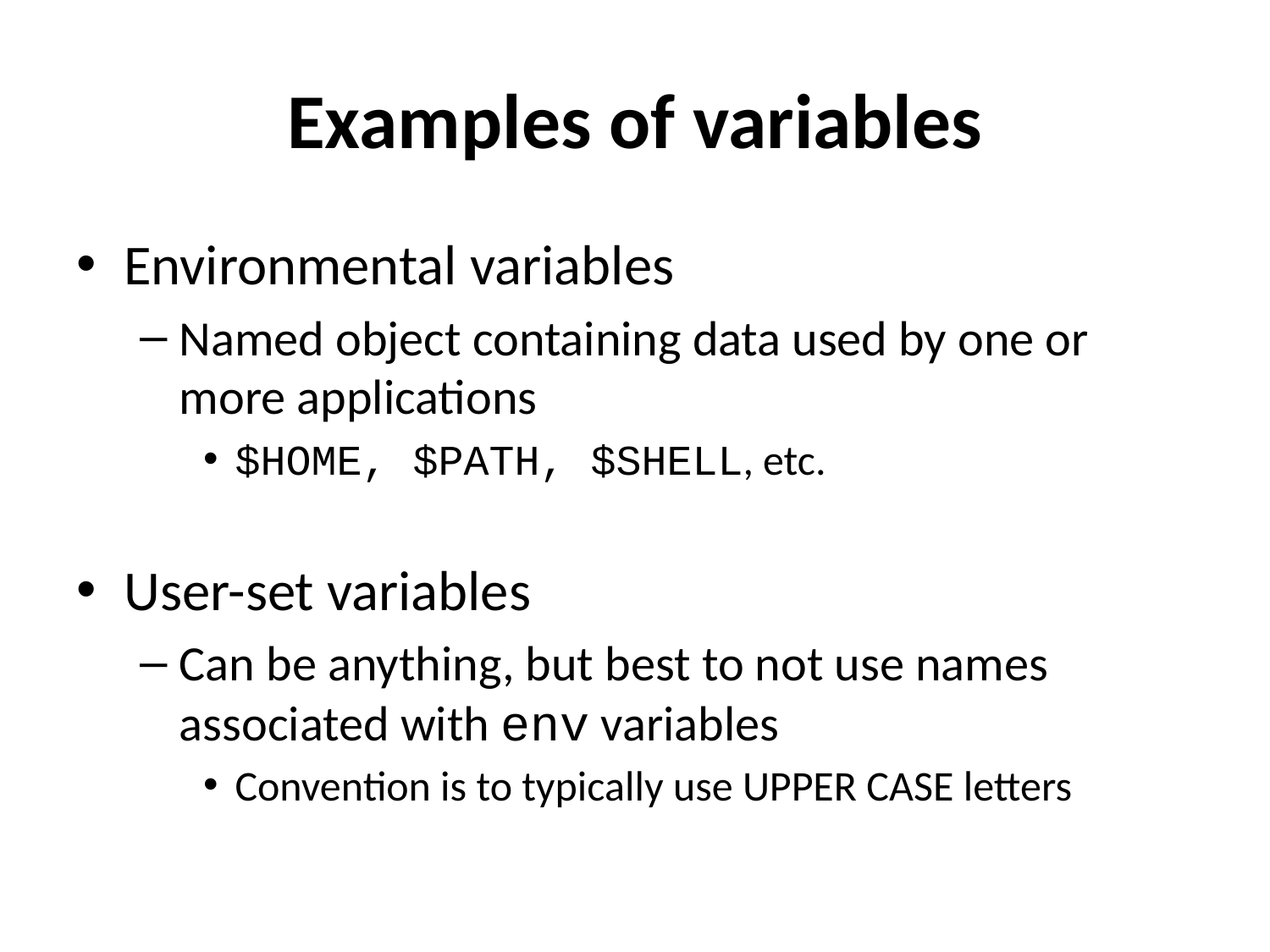

# Examples of variables
Environmental variables
Named object containing data used by one or more applications
$HOME, $PATH, $SHELL, etc.

User-set variables
Can be anything, but best to not use names associated with env variables
Convention is to typically use UPPER CASE letters